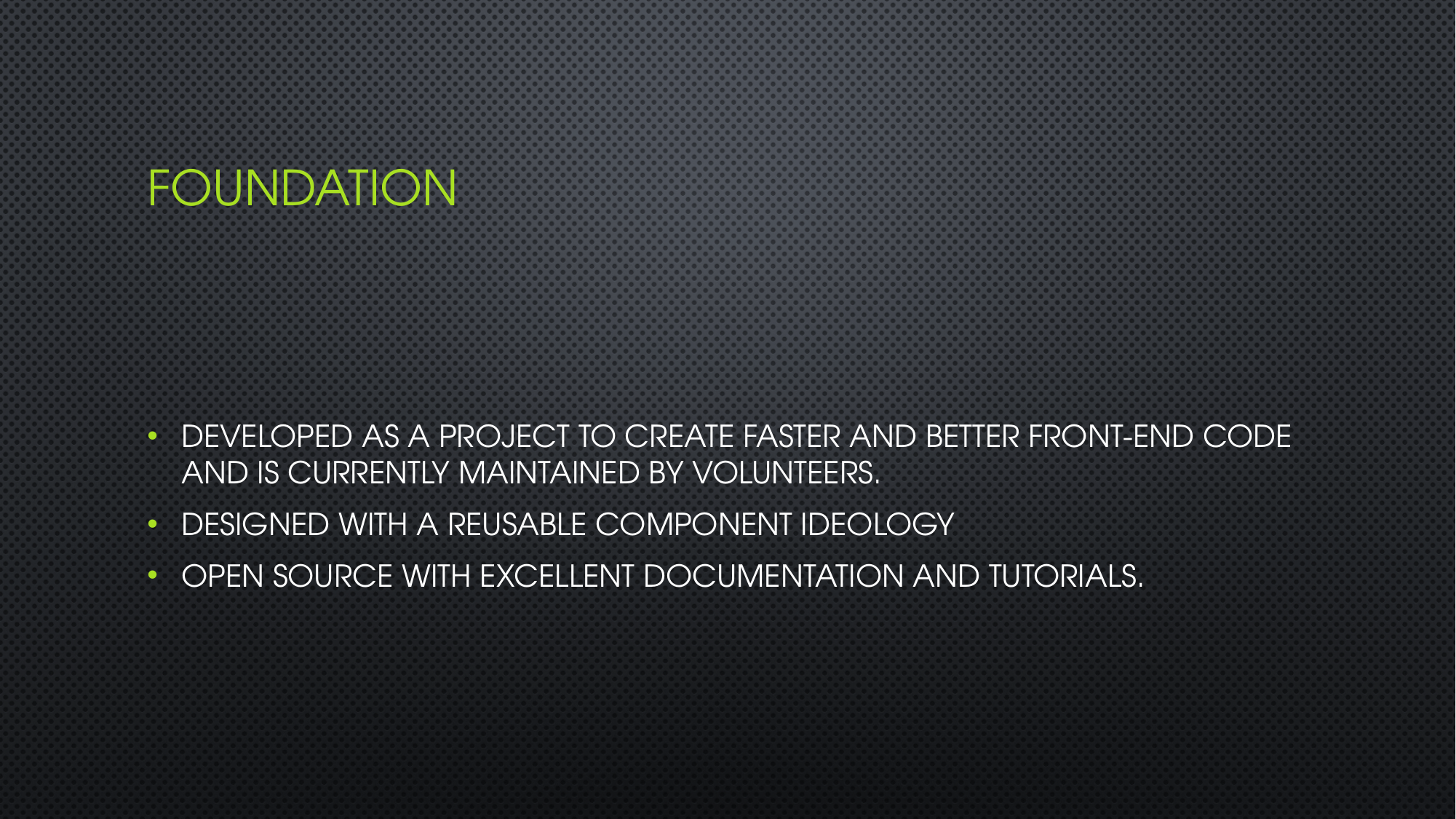

# Foundation
Developed as a project to create faster and better front-end code and is currently maintained by volunteers.
Designed with a reusable component ideology
Open source with excellent documentation and tutorials.